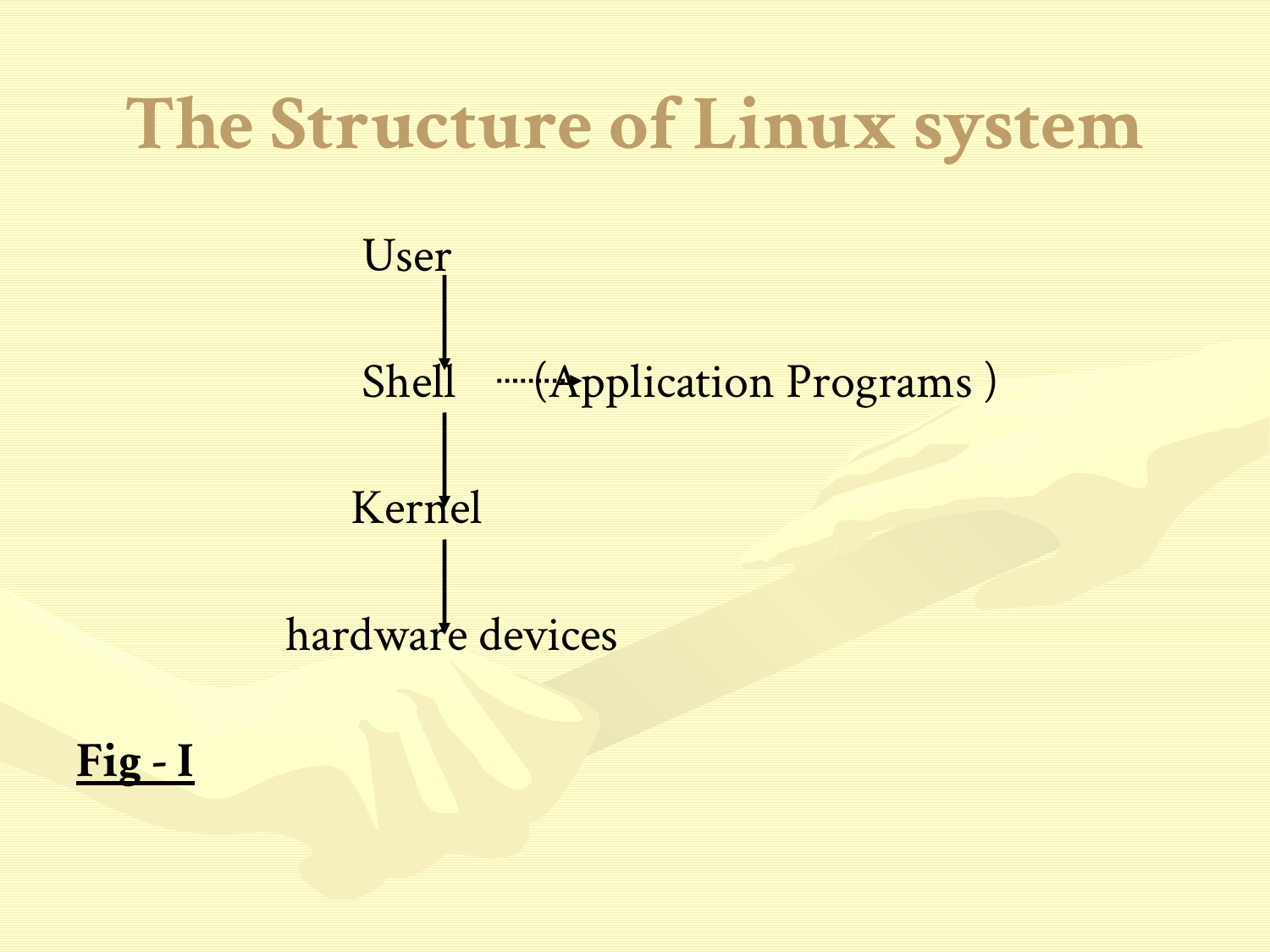

# The Structure of Linux system
                          User

                          Shell       (Application Programs )

                         Kernel

                   hardware devices

Fig - I